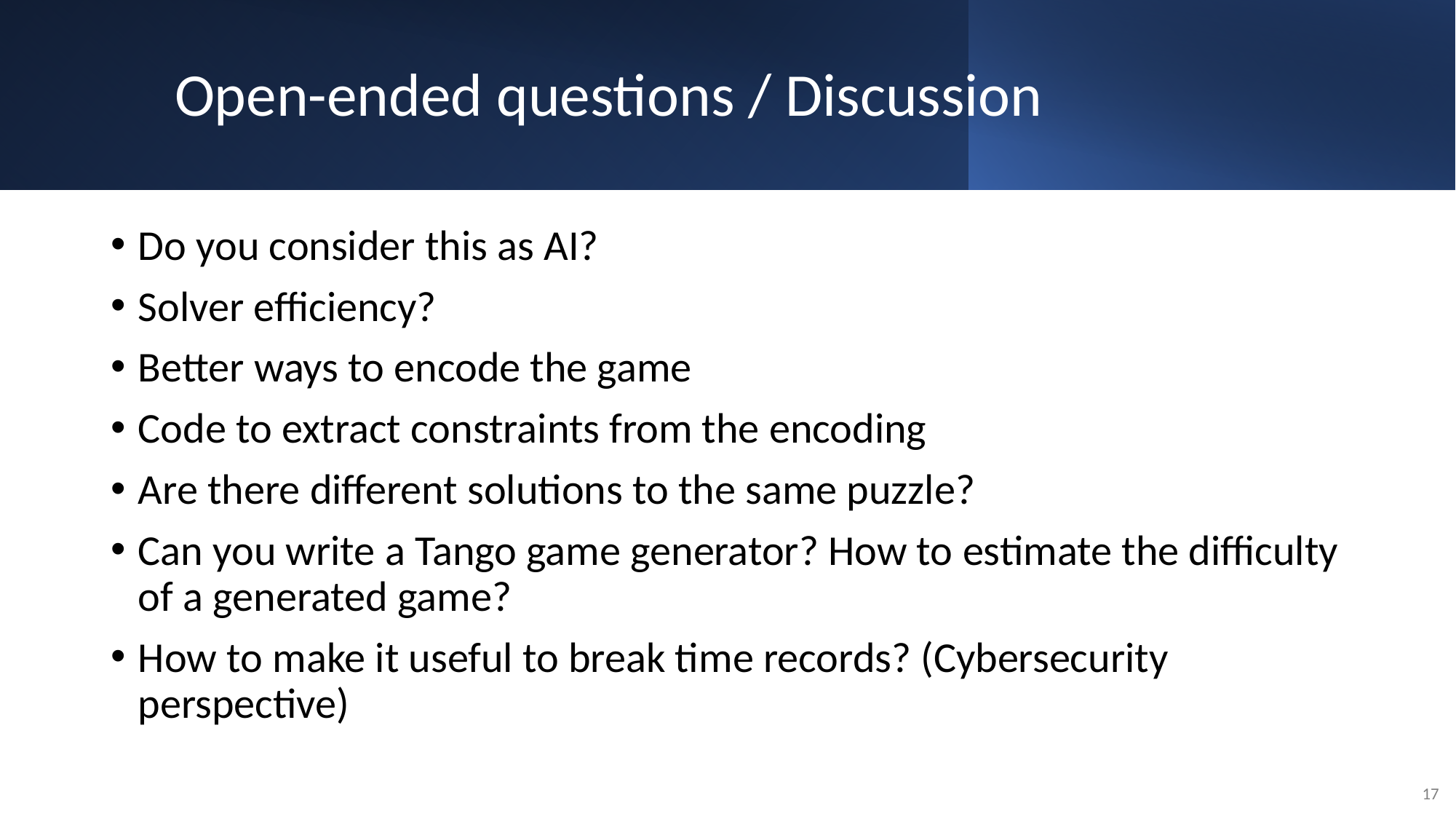

# Open-ended questions / Discussion
Do you consider this as AI?
Solver efficiency?
Better ways to encode the game
Code to extract constraints from the encoding
Are there different solutions to the same puzzle?
Can you write a Tango game generator? How to estimate the difficulty of a generated game?
How to make it useful to break time records? (Cybersecurity perspective)

17